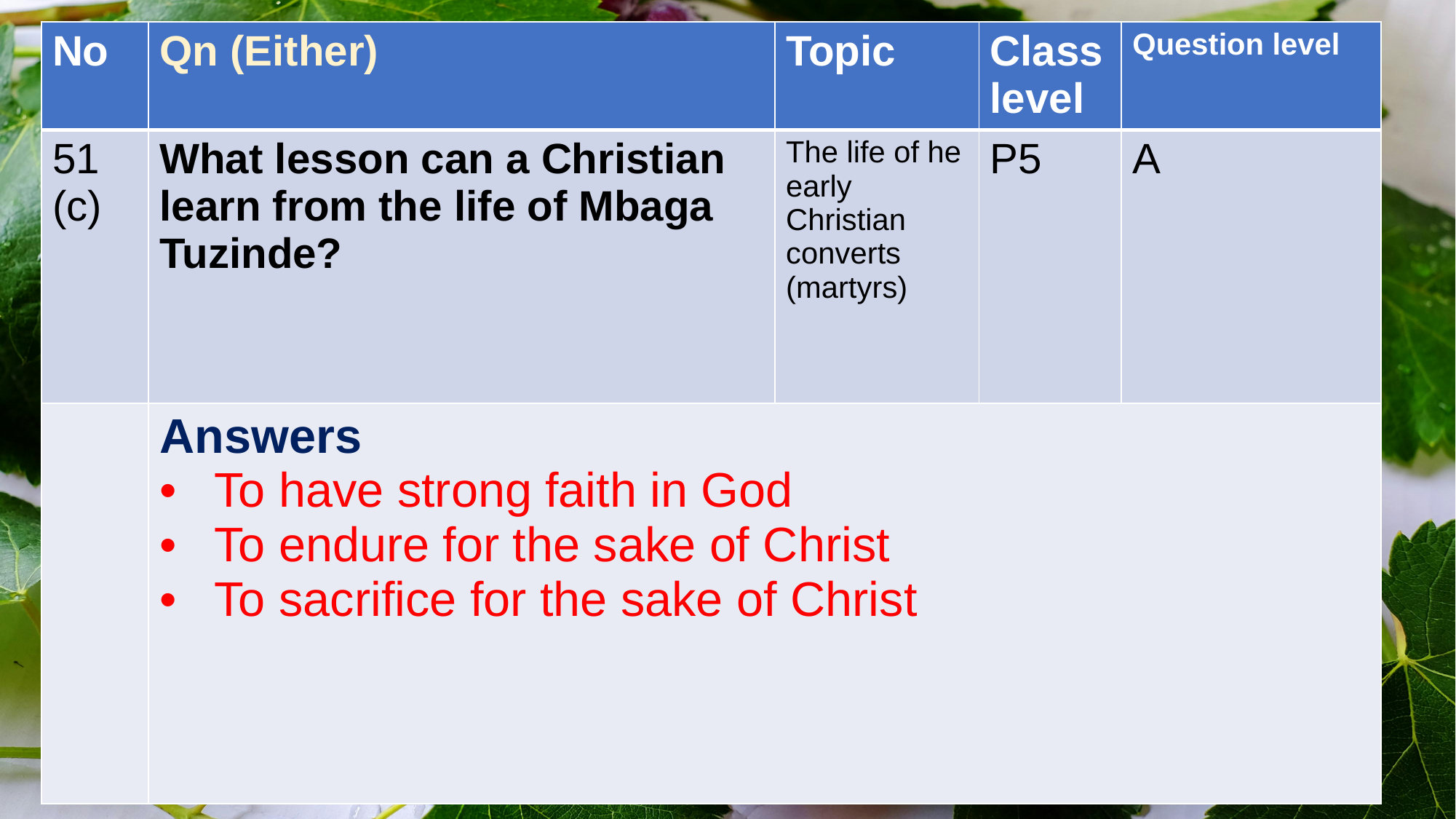

| No | Qn (Either) | Topic | Class level | Question level |
| --- | --- | --- | --- | --- |
| 51 (c) | What lesson can a Christian learn from the life of Mbaga Tuzinde? | The life of he early Christian converts (martyrs) | P5 | A |
|  | Answers To have strong faith in God To endure for the sake of Christ To sacrifice for the sake of Christ |  |  |  |
SST WORKSHOP - KABOJJA JUNIOR SCHOOL